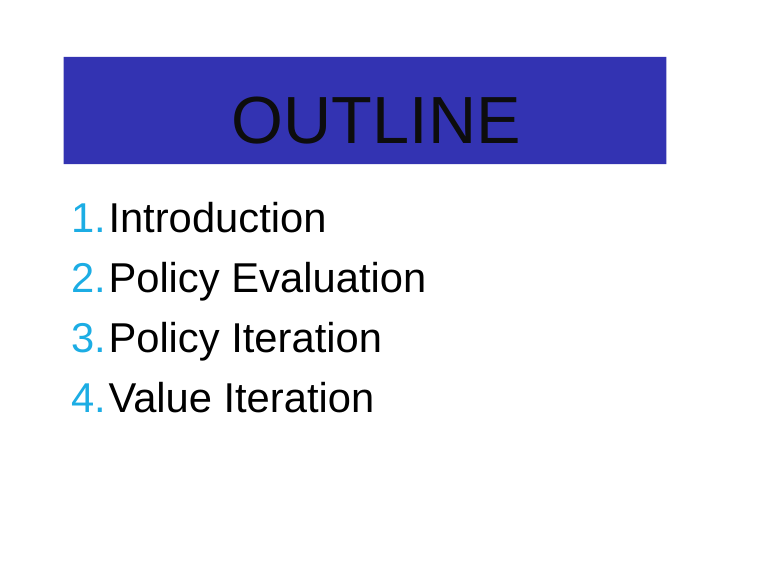

# Outline
Introduction
Policy Evaluation
Policy Iteration
Value Iteration

2